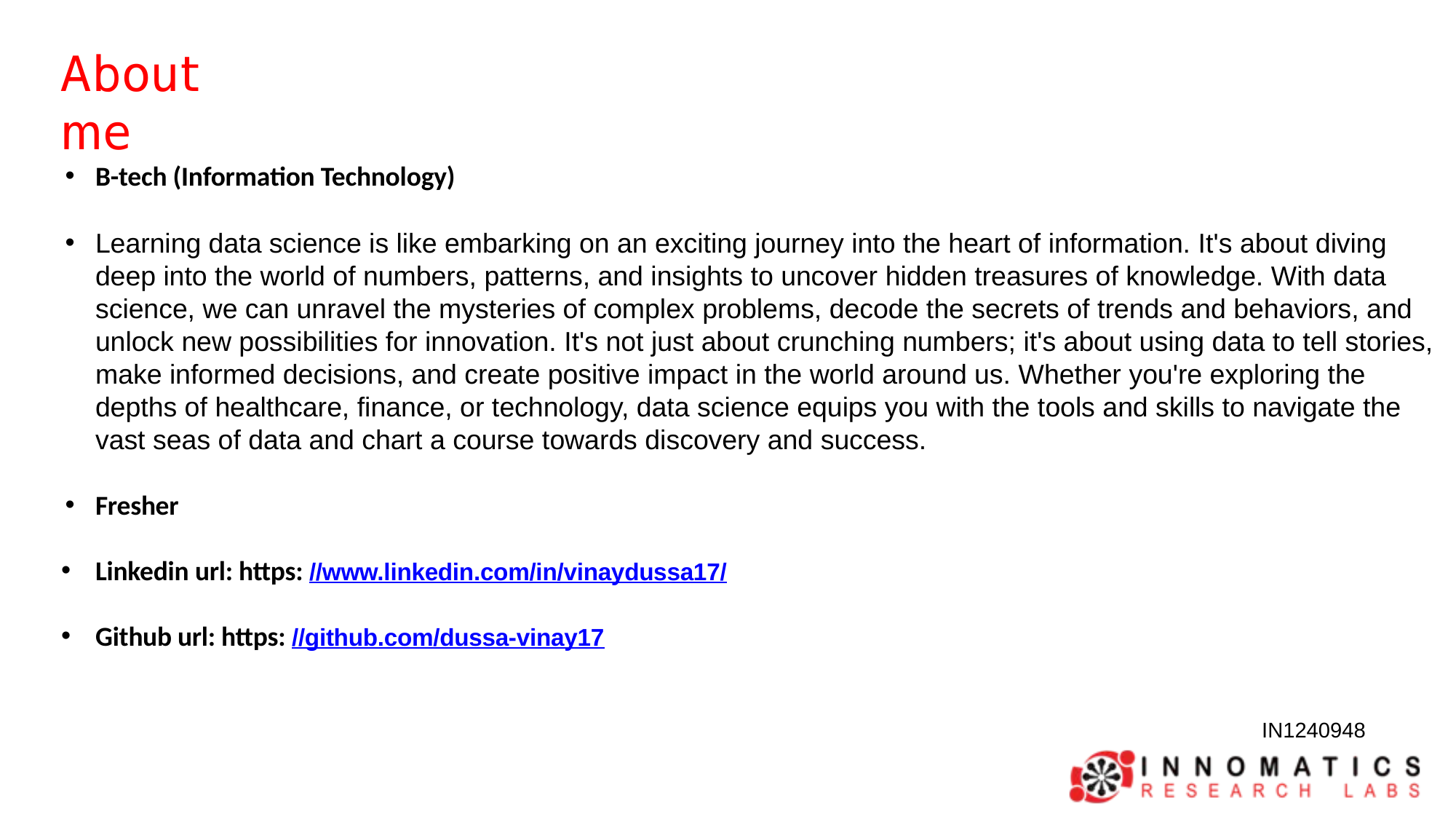

# About me
B-tech (Information Technology)

Learning data science is like embarking on an exciting journey into the heart of information. It's about diving deep into the world of numbers, patterns, and insights to uncover hidden treasures of knowledge. With data science, we can unravel the mysteries of complex problems, decode the secrets of trends and behaviors, and unlock new possibilities for innovation. It's not just about crunching numbers; it's about using data to tell stories, make informed decisions, and create positive impact in the world around us. Whether you're exploring the depths of healthcare, finance, or technology, data science equips you with the tools and skills to navigate the vast seas of data and chart a course towards discovery and success.

Fresher

Linkedin url: https: //www.linkedin.com/in/vinaydussa17/

Github url: https: //github.com/dussa-vinay17

													IN1240948